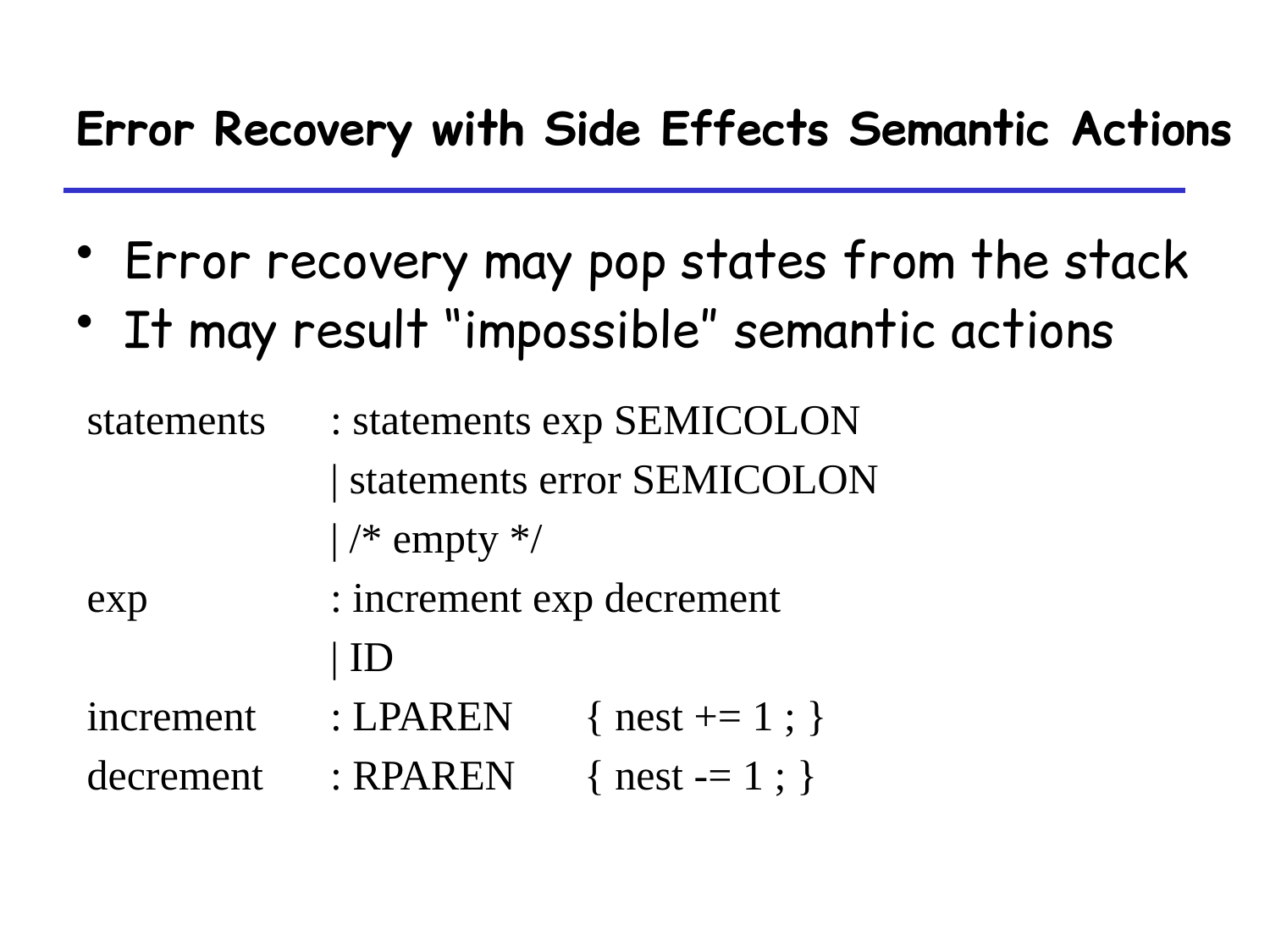

# Error Recovery with Side Effects Semantic Actions
Error recovery may pop states from the stack
It may result “impossible” semantic actions

 statements 	: statements exp SEMICOLON
		| statements error SEMICOLON
		| /* empty */
 exp		: increment exp decrement
		| ID
 increment	: LPAREN	{ nest += 1 ; }
 decrement	: RPAREN	{ nest -= 1 ; }

11